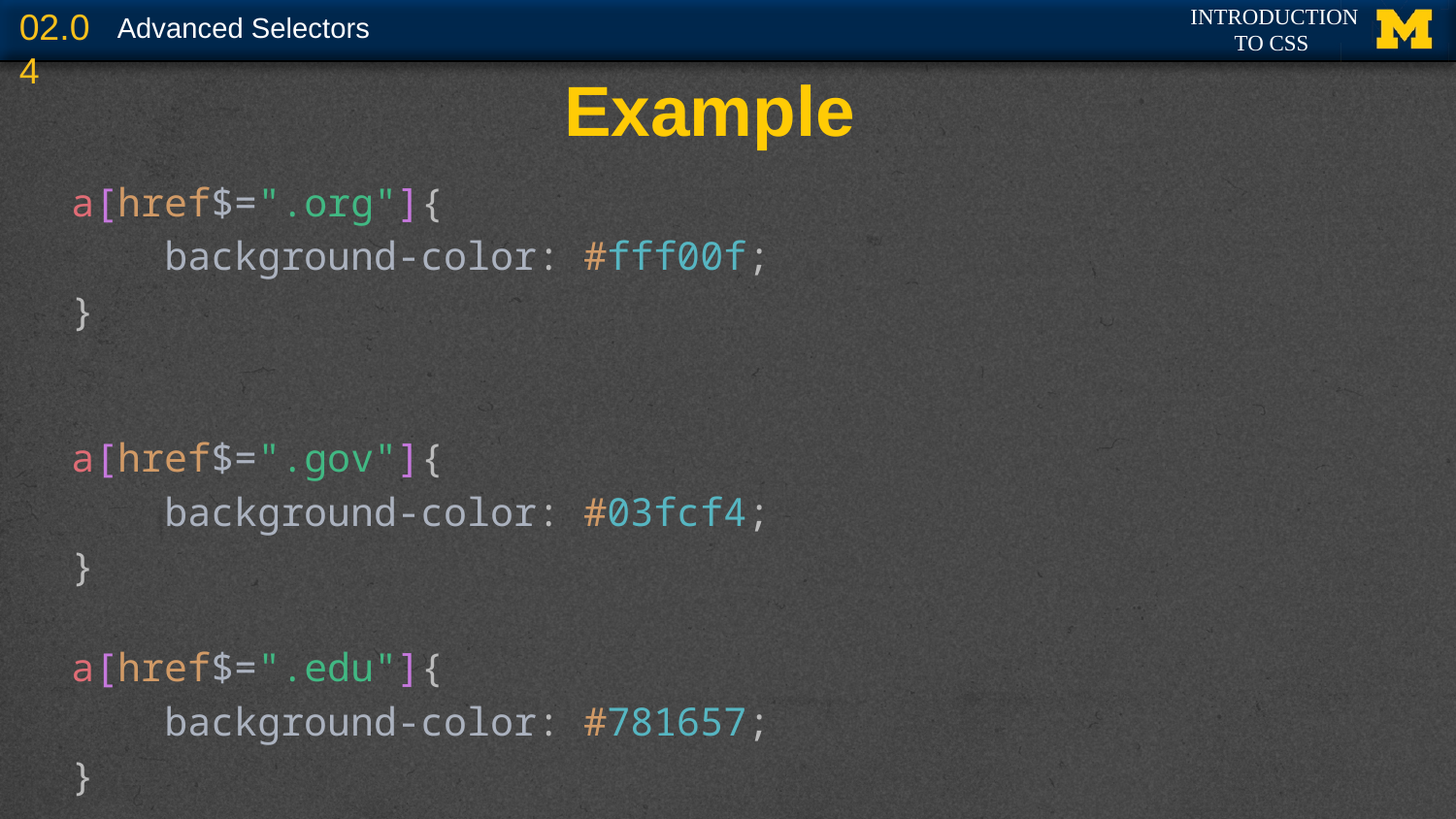

# Example
a[href$=".org"]{
    background-color: #fff00f;
}
a[href$=".gov"]{
    background-color: #03fcf4;
}
a[href$=".edu"]{
    background-color: #781657;
}